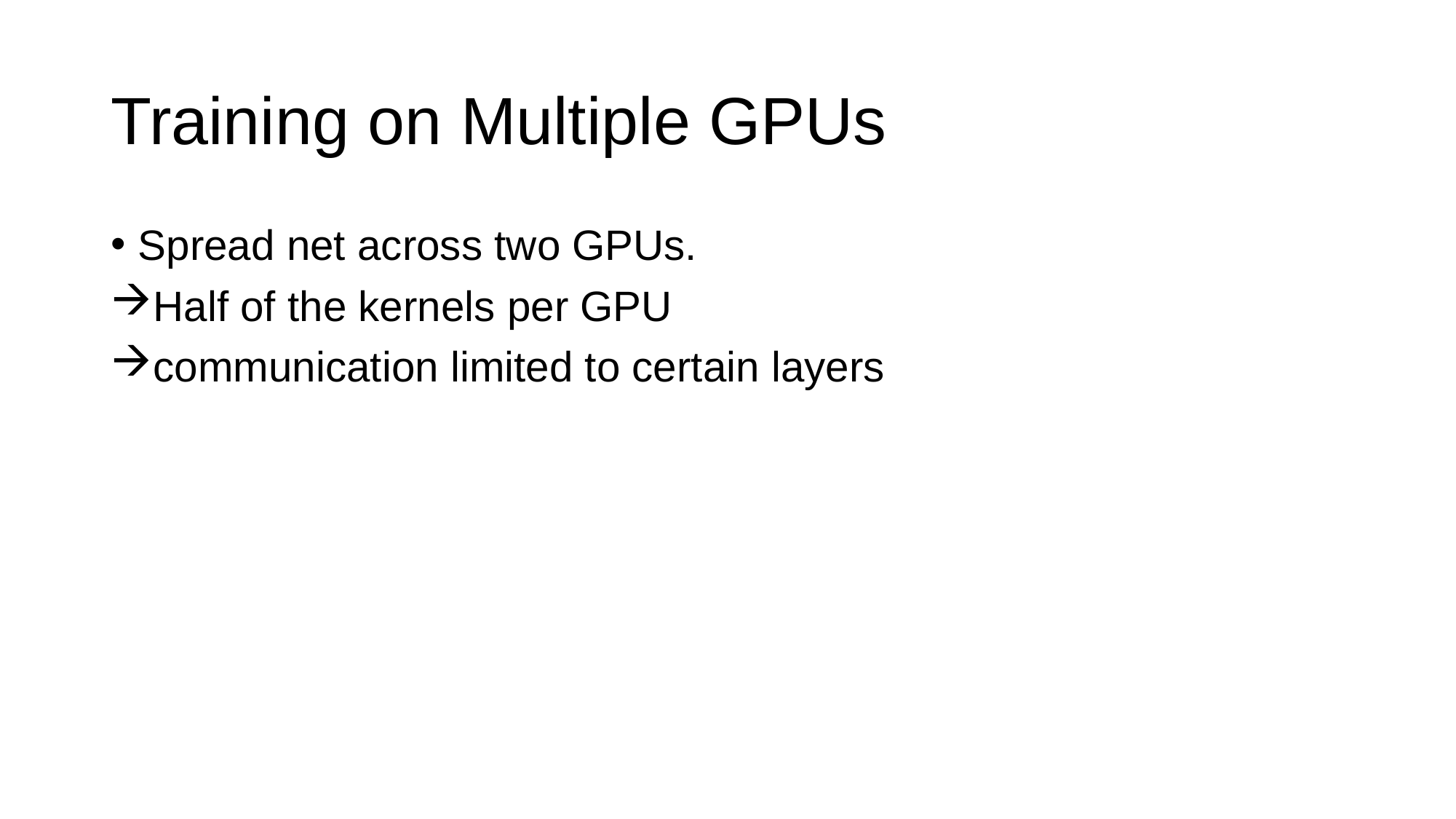

# Training on Multiple GPUs
Spread net across two GPUs.
Half of the kernels per GPU
communication limited to certain layers